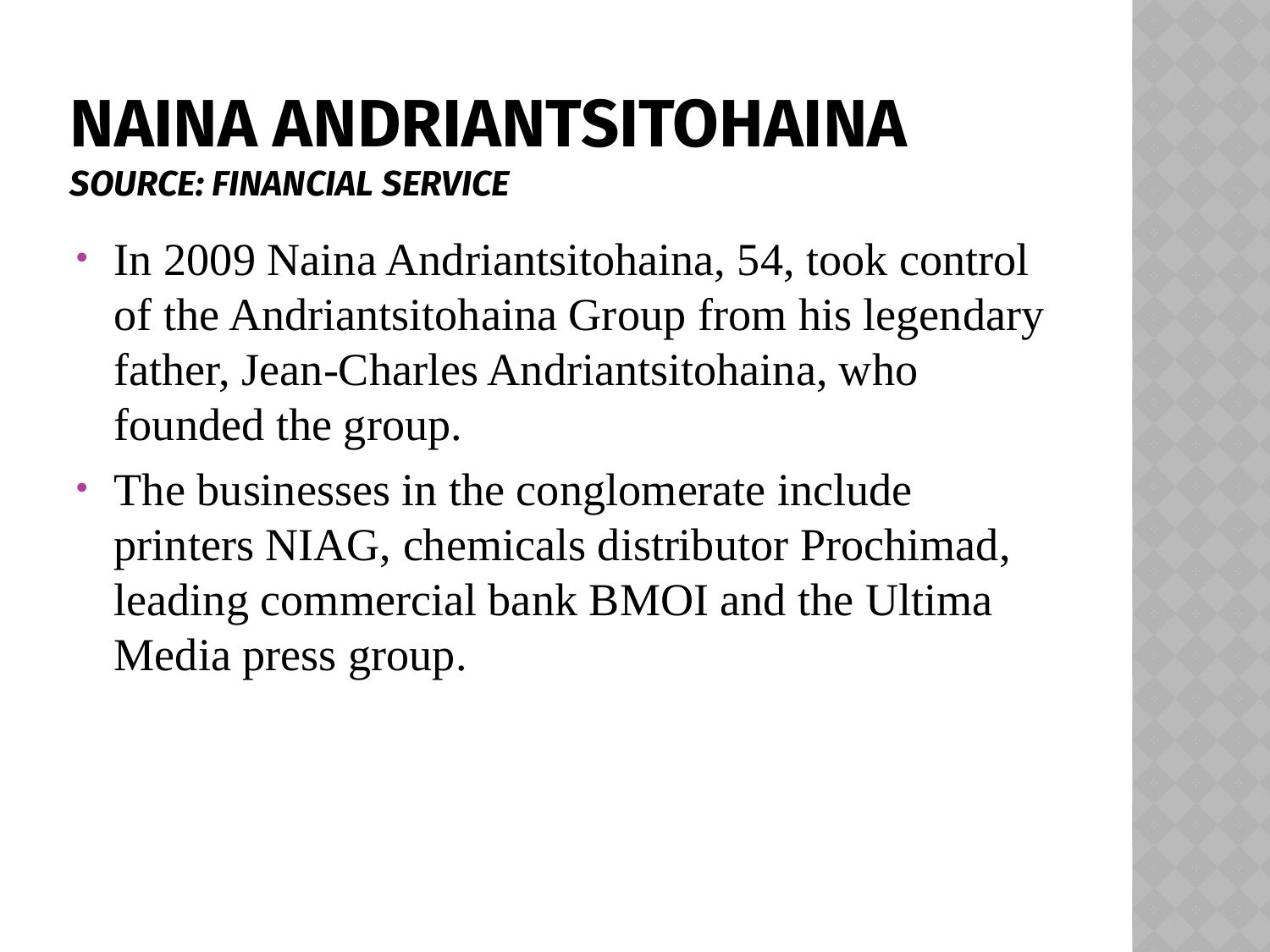

# Naina Andriantsitohaina SOURCE: FINANCIAL SERVICE
In 2009 Naina Andriantsitohaina, 54, took control of the Andriantsitohaina Group from his legendary father, Jean-Charles Andriantsitohaina, who founded the group.
The businesses in the conglomerate include printers NIAG, chemicals distributor Prochimad, leading commercial bank BMOI and the Ultima Media press group.